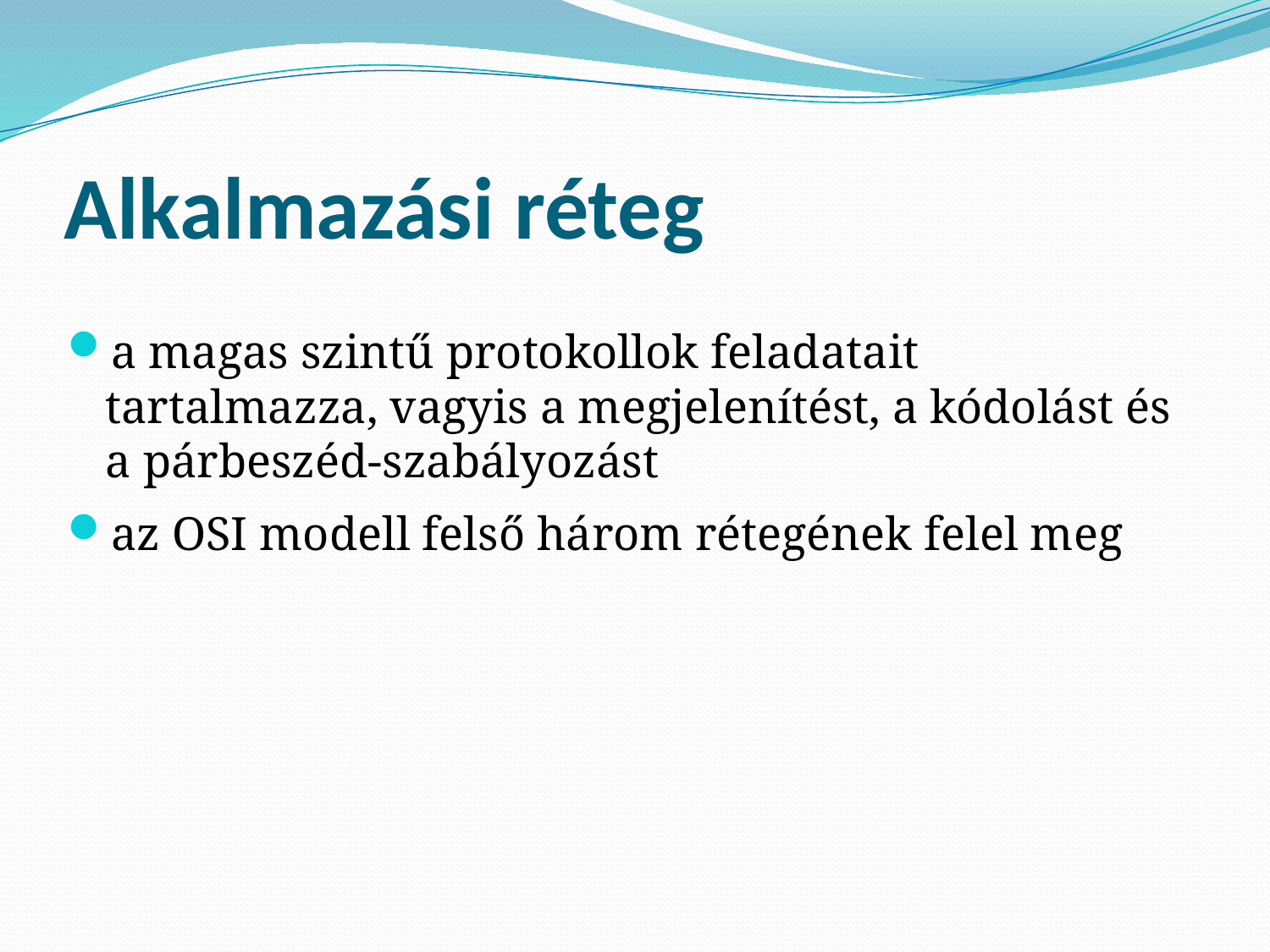

# Alkalmazási réteg
a magas szintű protokollok feladatait tartalmazza, vagyis a megjelenítést, a kódolást és a párbeszéd-szabályozást
az OSI modell felső három rétegének felel meg